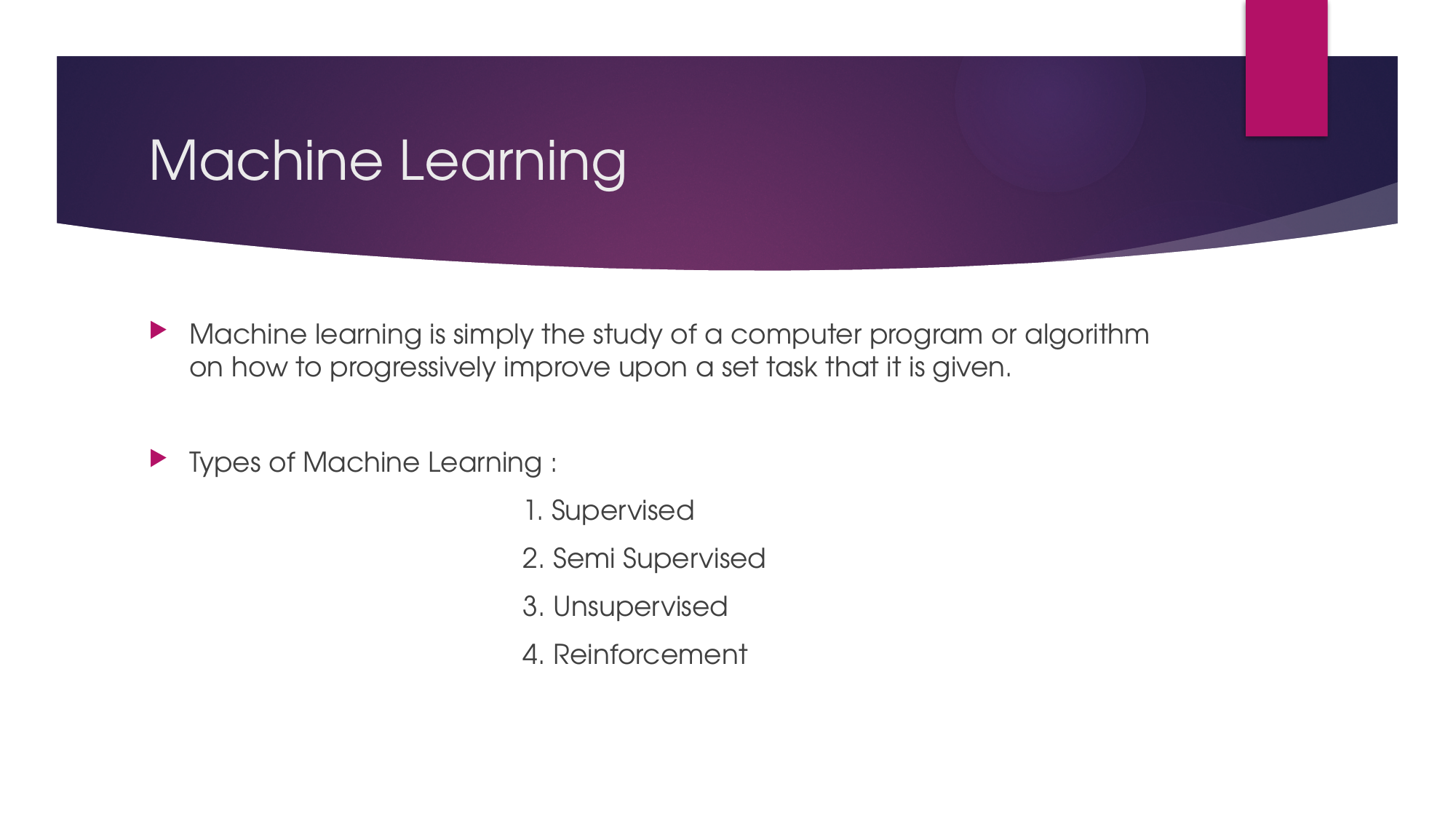

# Machine Learning
Machine learning is simply the study of a computer program or algorithm on how to progressively improve upon a set task that it is given.

Types of Machine Learning :
                                                 1. Supervised
                                                 2. Semi Supervised
                                                 3. Unsupervised
                                                 4. Reinforcement